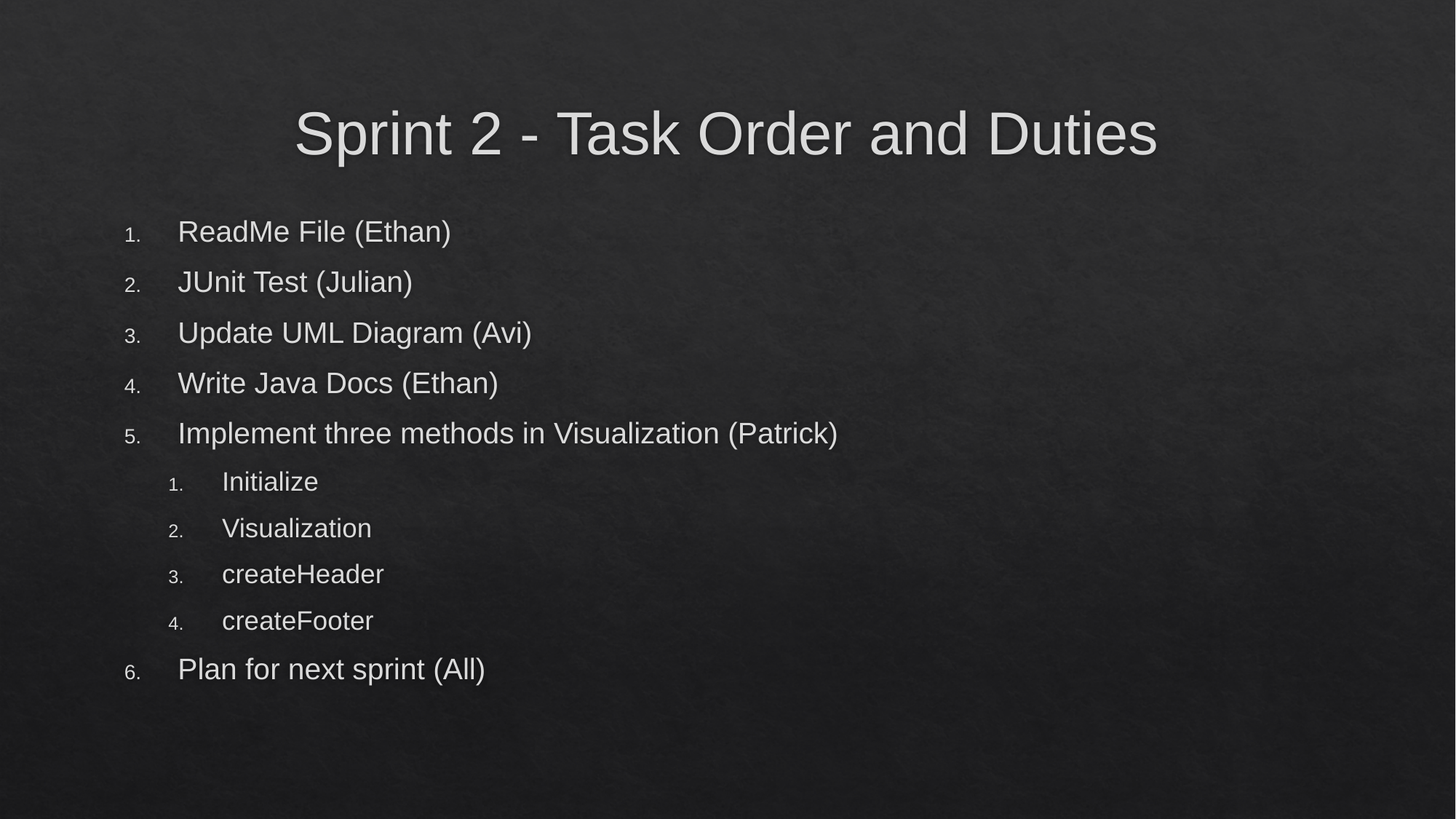

# Sprint 2 - Task Order and Duties
ReadMe File (Ethan)
JUnit Test (Julian)
Update UML Diagram (Avi)
Write Java Docs (Ethan)
Implement three methods in Visualization (Patrick)
Initialize
Visualization
createHeader
createFooter
Plan for next sprint (All)